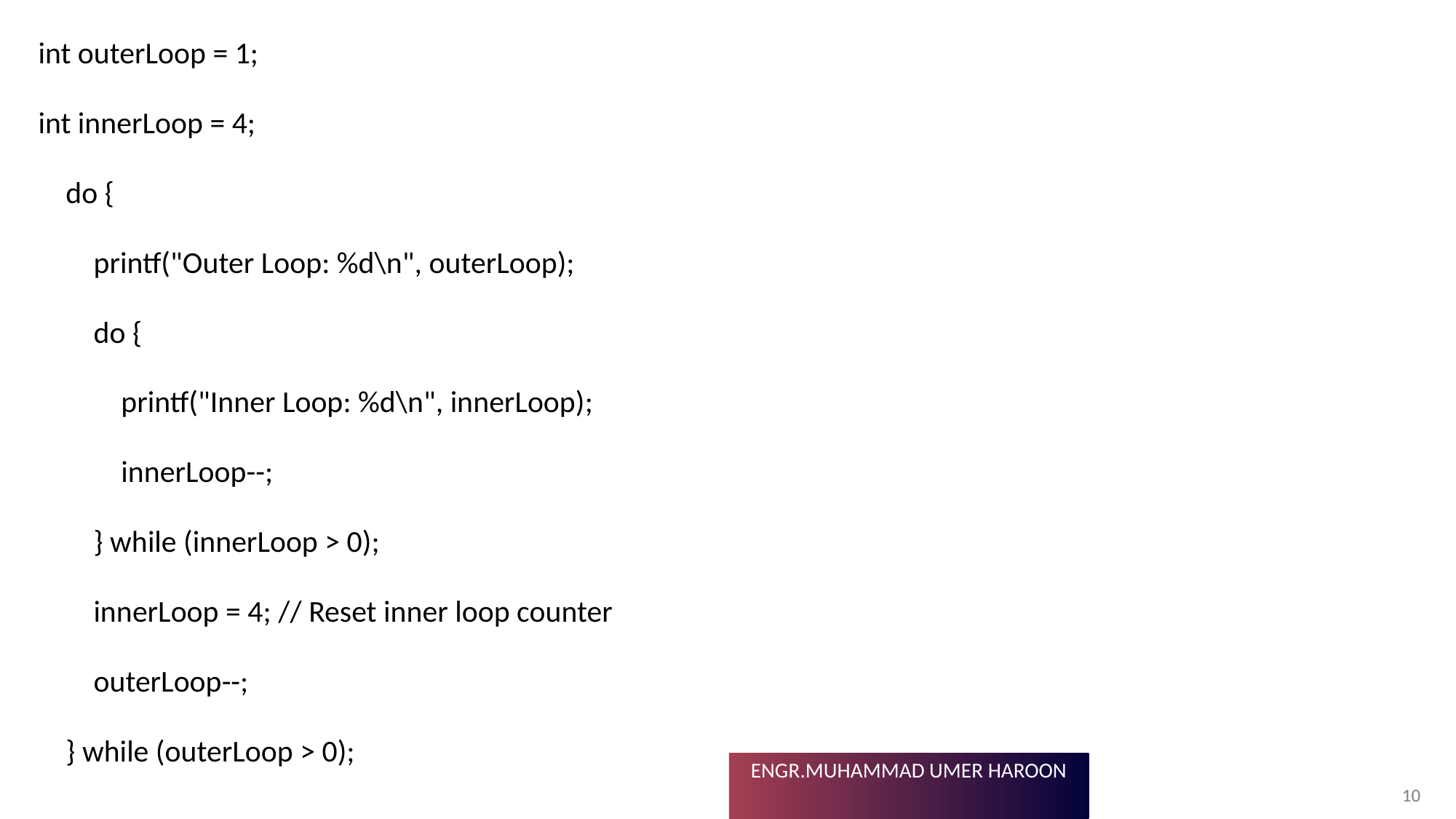

int outerLoop = 1;
int innerLoop = 4;
    do {
        printf("Outer Loop: %d\n", outerLoop);
        do {
            printf("Inner Loop: %d\n", innerLoop);
            innerLoop--;
        } while (innerLoop > 0);
        innerLoop = 4; // Reset inner loop counter
        outerLoop--;
    } while (outerLoop > 0);
10